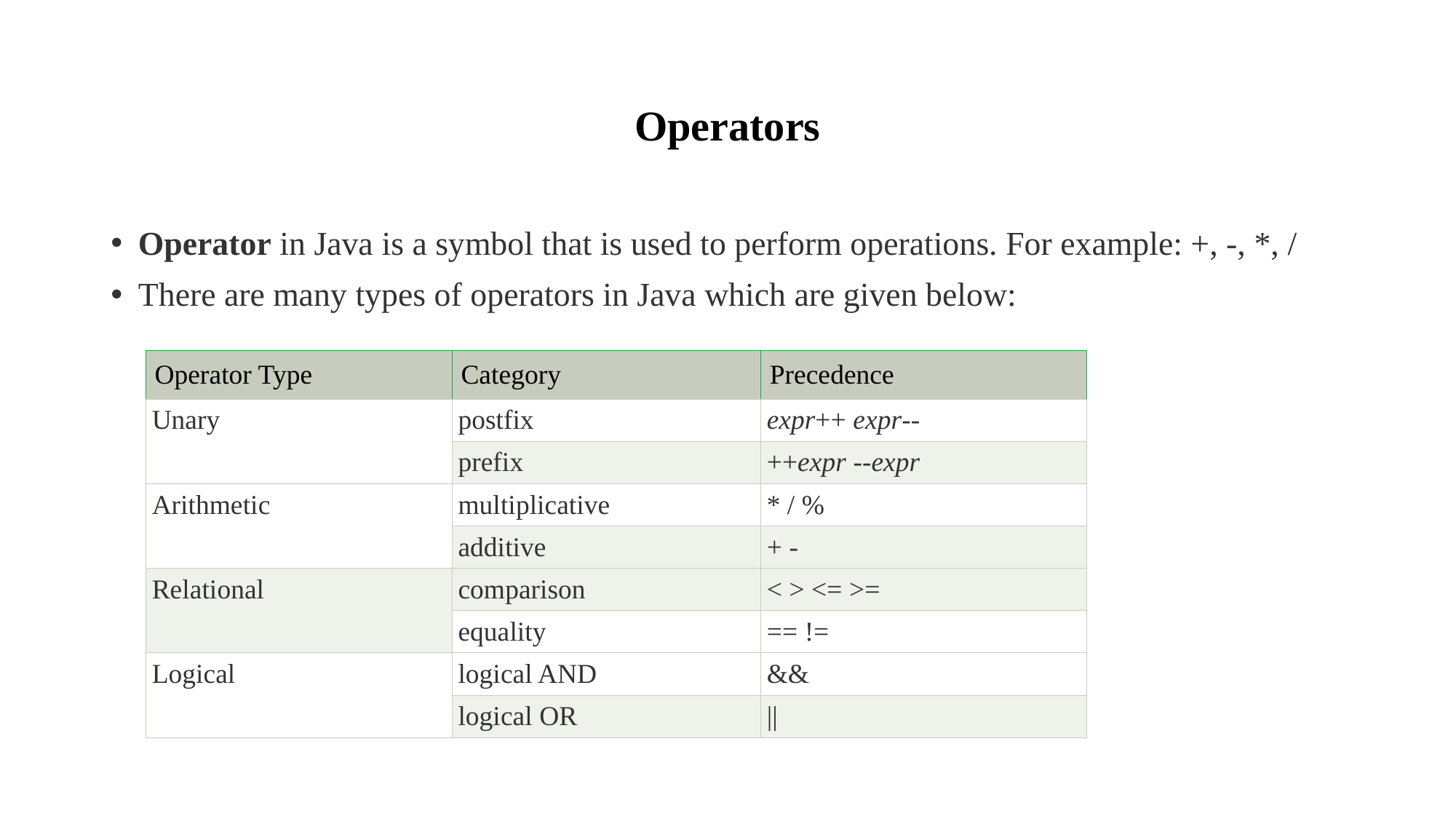

Operators

Operator in Java is a symbol that is used to perform operations. For example: +, -, *, /
There are many types of operators in Java which are given below:
| Operator Type | Category | Precedence |
| --- | --- | --- |
| Unary | postfix | expr++ expr-- |
|  | prefix | ++expr --expr |
| Arithmetic | multiplicative | \* / % |
|  | additive | + - |
| Relational | comparison | < > <= >= |
|  | equality | == != |
| Logical | logical AND | && |
|  | logical OR | || |